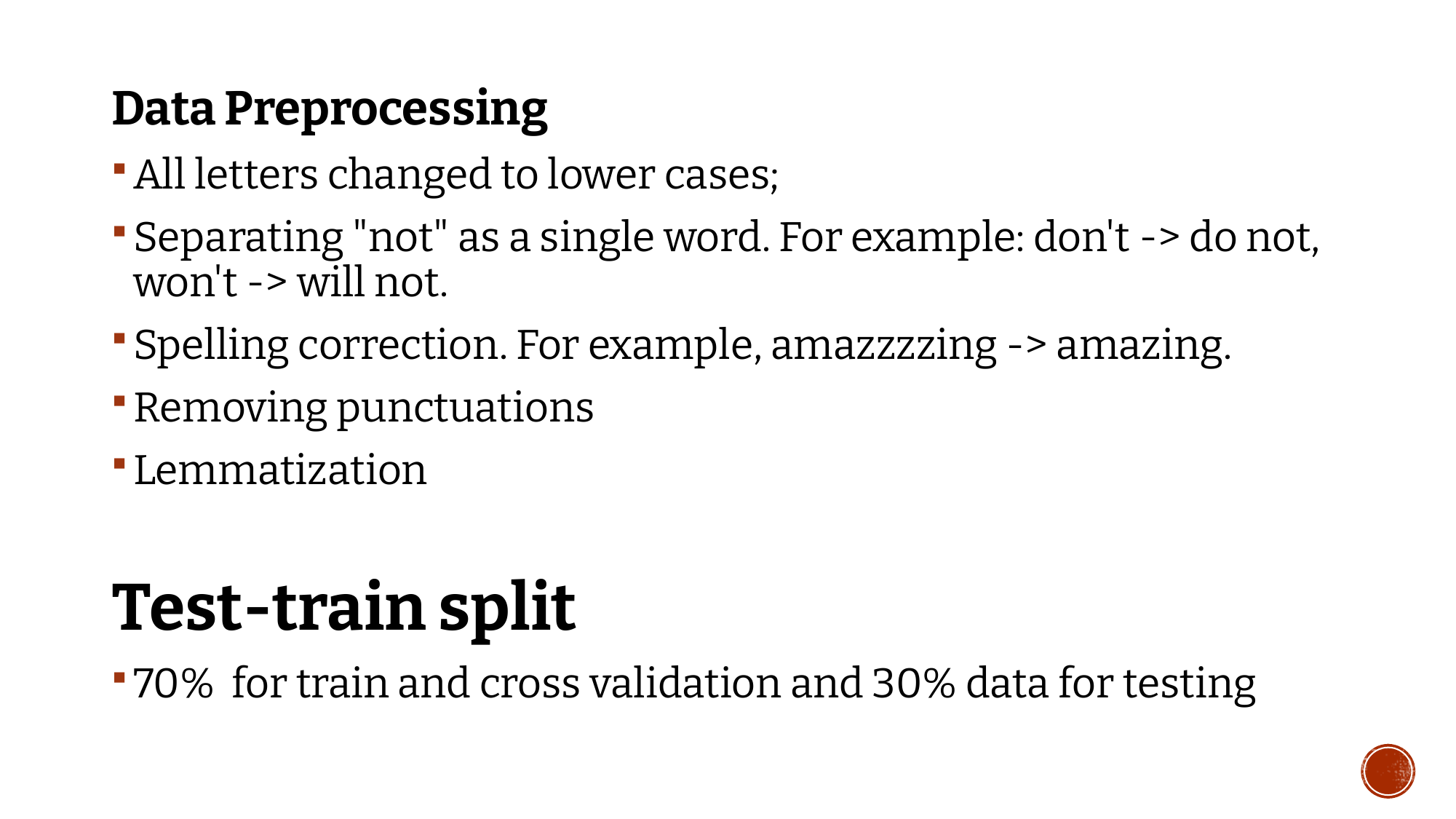

Data Preprocessing
All letters changed to lower cases;
Separating "not" as a single word. For example: don't -> do not, won't -> will not.
Spelling correction. For example, amazzzzing -> amazing.
Removing punctuations
Lemmatization

Test-train split
70%  for train and cross validation and 30% data for testing